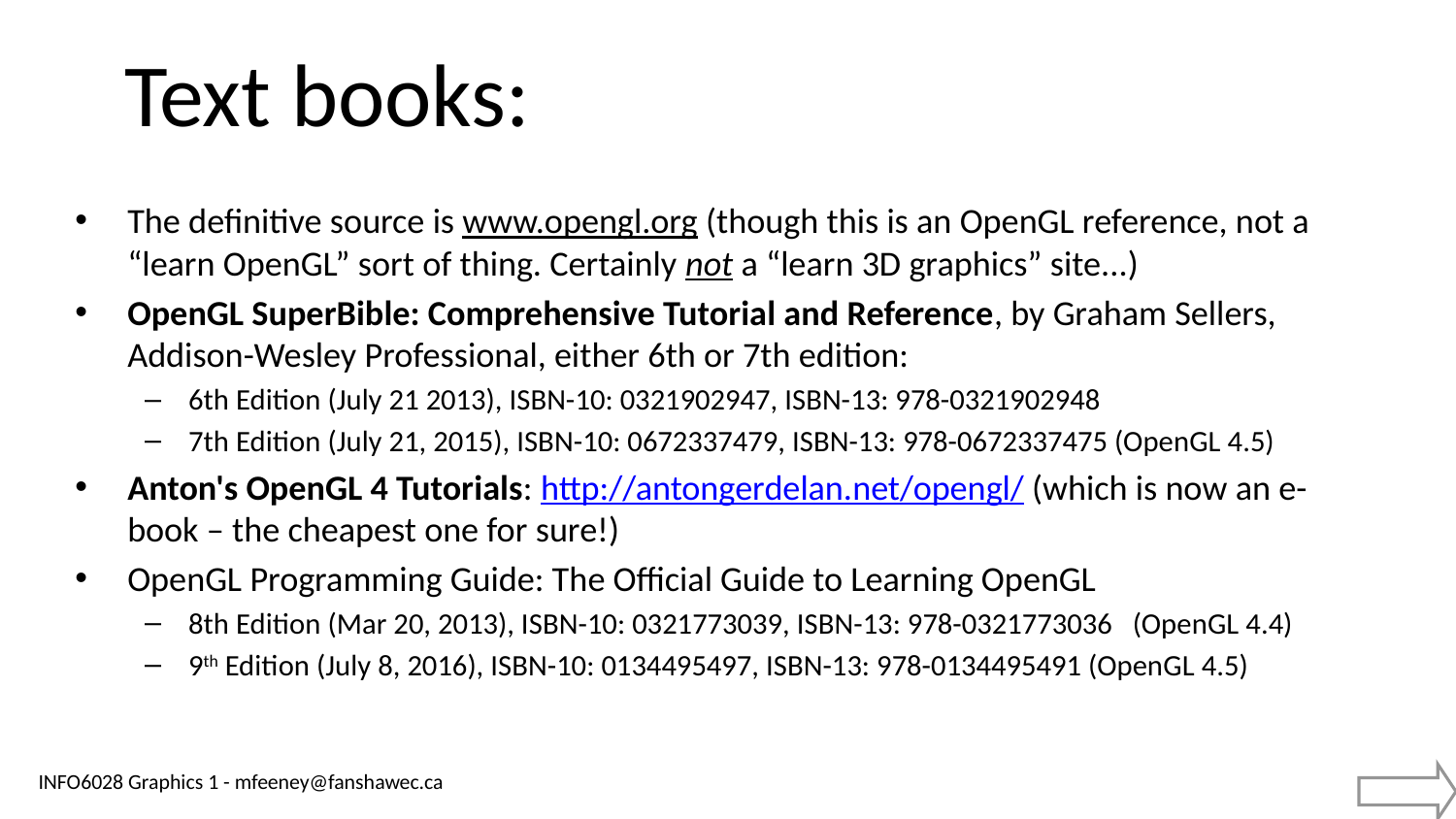

# Text books:
The definitive source is www.opengl.org (though this is an OpenGL reference, not a “learn OpenGL” sort of thing. Certainly not a “learn 3D graphics” site...)
OpenGL SuperBible: Comprehensive Tutorial and Reference, by Graham Sellers, Addison-Wesley Professional, either 6th or 7th edition:
6th Edition (July 21 2013), ISBN-10: 0321902947, ISBN-13: 978-0321902948
7th Edition (July 21, 2015), ISBN-10: 0672337479, ISBN-13: 978-0672337475 (OpenGL 4.5)
Anton's OpenGL 4 Tutorials: http://antongerdelan.net/opengl/ (which is now an e-book – the cheapest one for sure!)
OpenGL Programming Guide: The Official Guide to Learning OpenGL
8th Edition (Mar 20, 2013), ISBN-10: 0321773039, ISBN-13: 978-0321773036   (OpenGL 4.4)
9th Edition (July 8, 2016), ISBN-10: 0134495497, ISBN-13: 978-0134495491 (OpenGL 4.5)